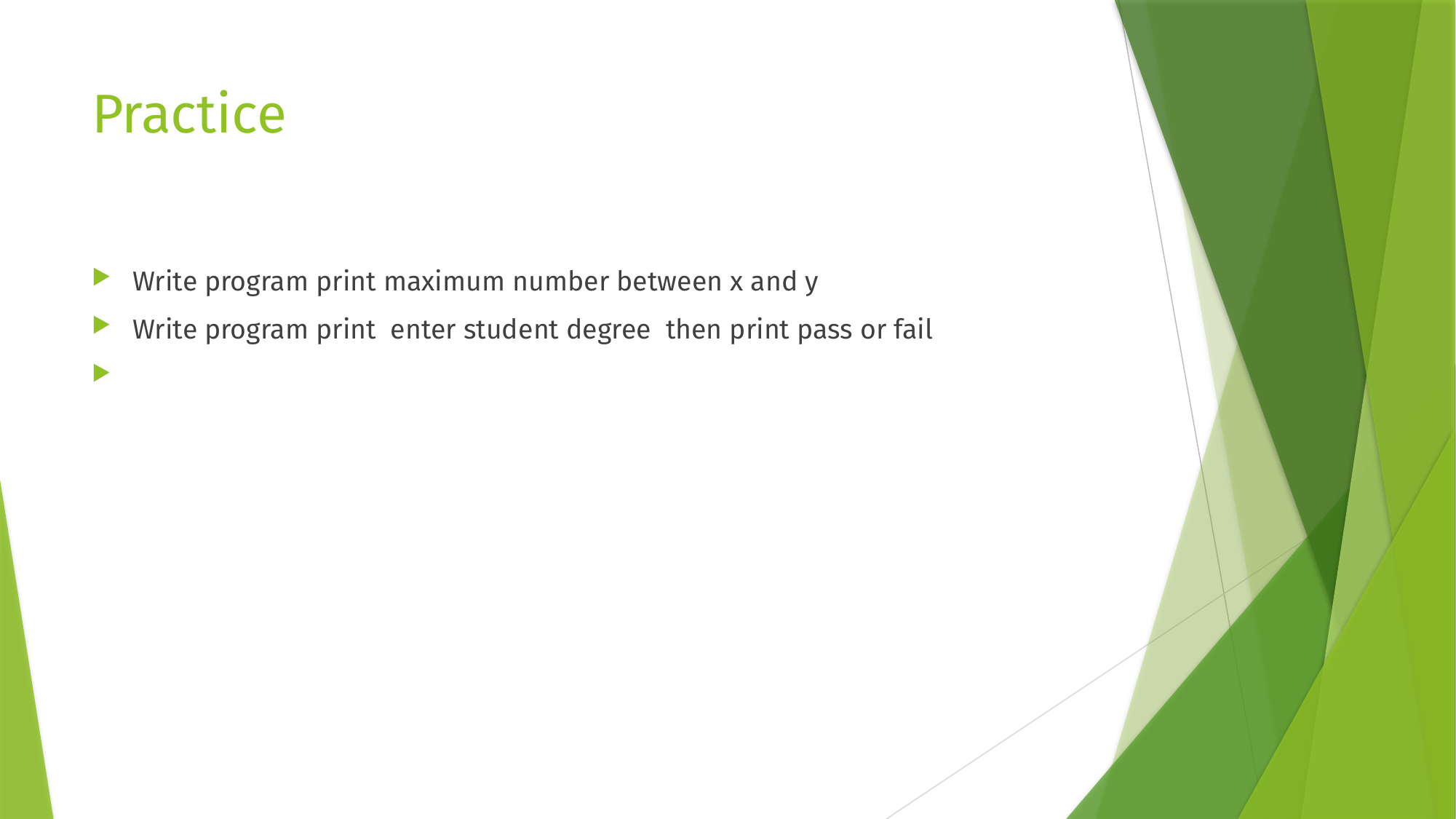

# Practice
Write program print maximum number between x and y
Write program print  enter student degree  then print pass or fail